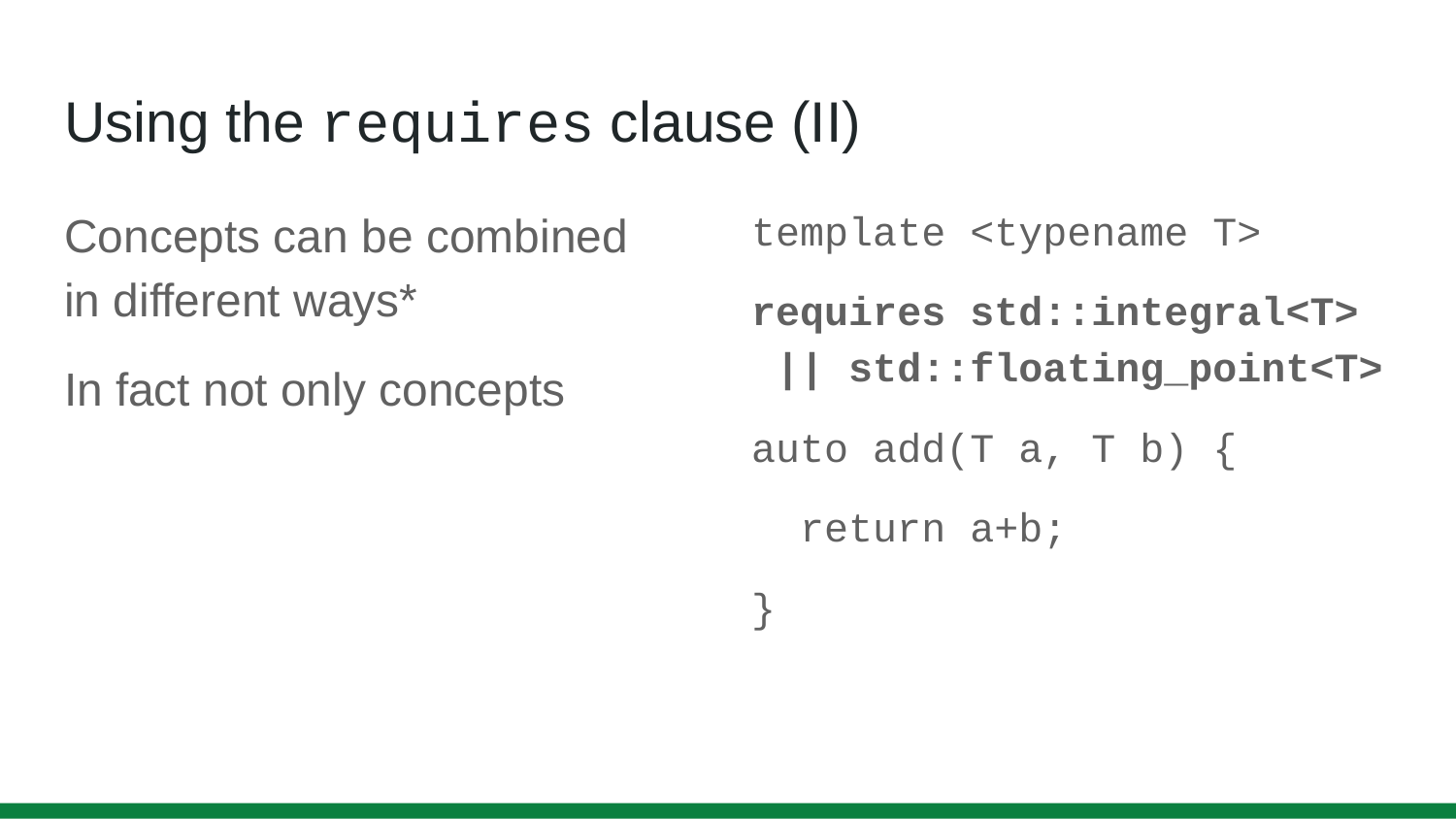

# Using the requires clause (II)
Concepts can be combined in different ways*
In fact not only concepts

template <typename T>
requires std::integral<T>
 || std::floating_point<T>
auto add(T a, T b) {
  return a+b;
}